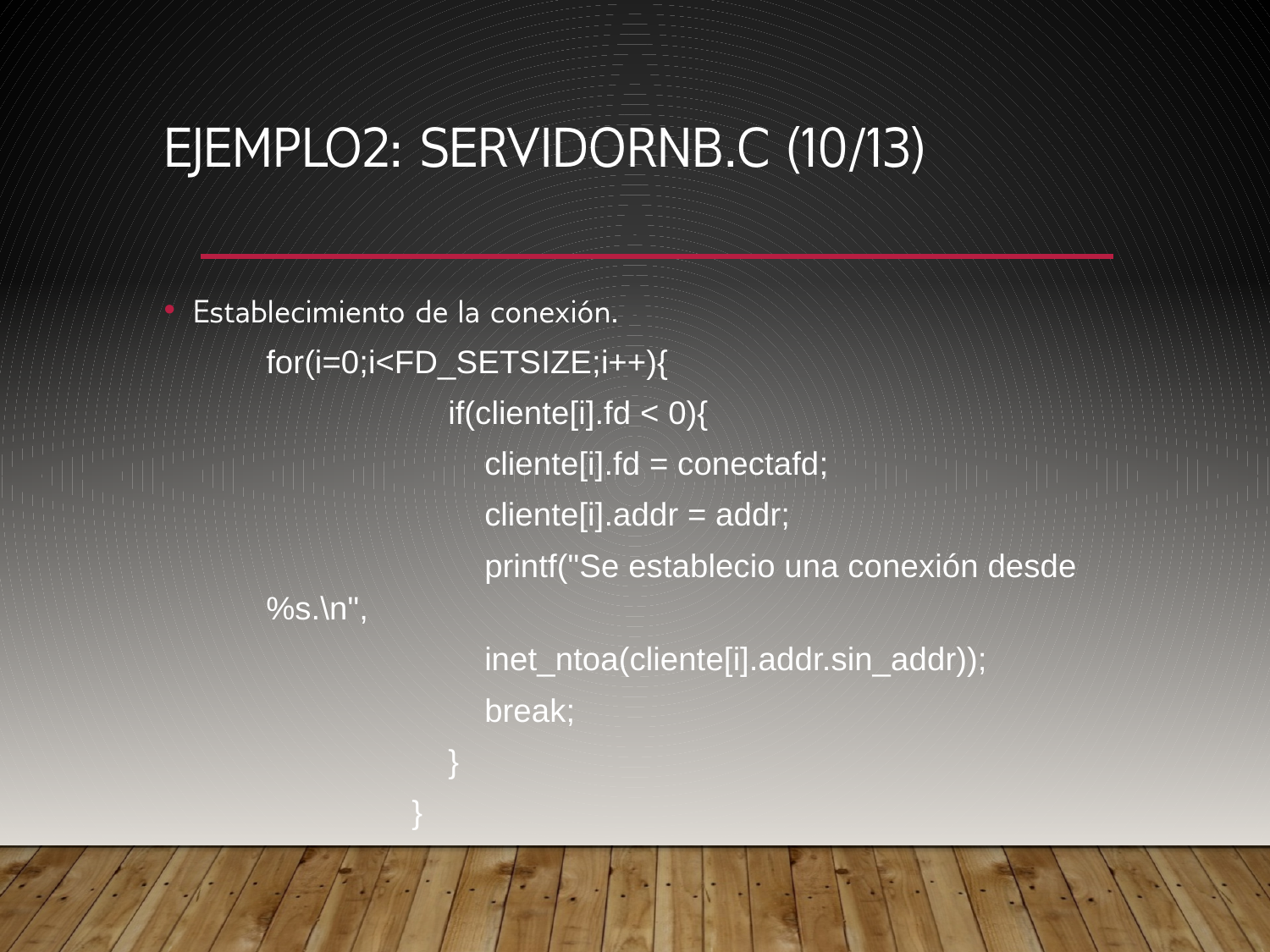

# Ejemplo2: servidorNB.c (10/13)
Establecimiento de la conexión.
for(i=0;i<FD_SETSIZE;i++){
                    if(cliente[i].fd < 0){
                        cliente[i].fd = conectafd;
                        cliente[i].addr = addr;
                        printf("Se establecio una conexión desde %s.\n",
                        inet_ntoa(cliente[i].addr.sin_addr));
                        break;
                    }
                }